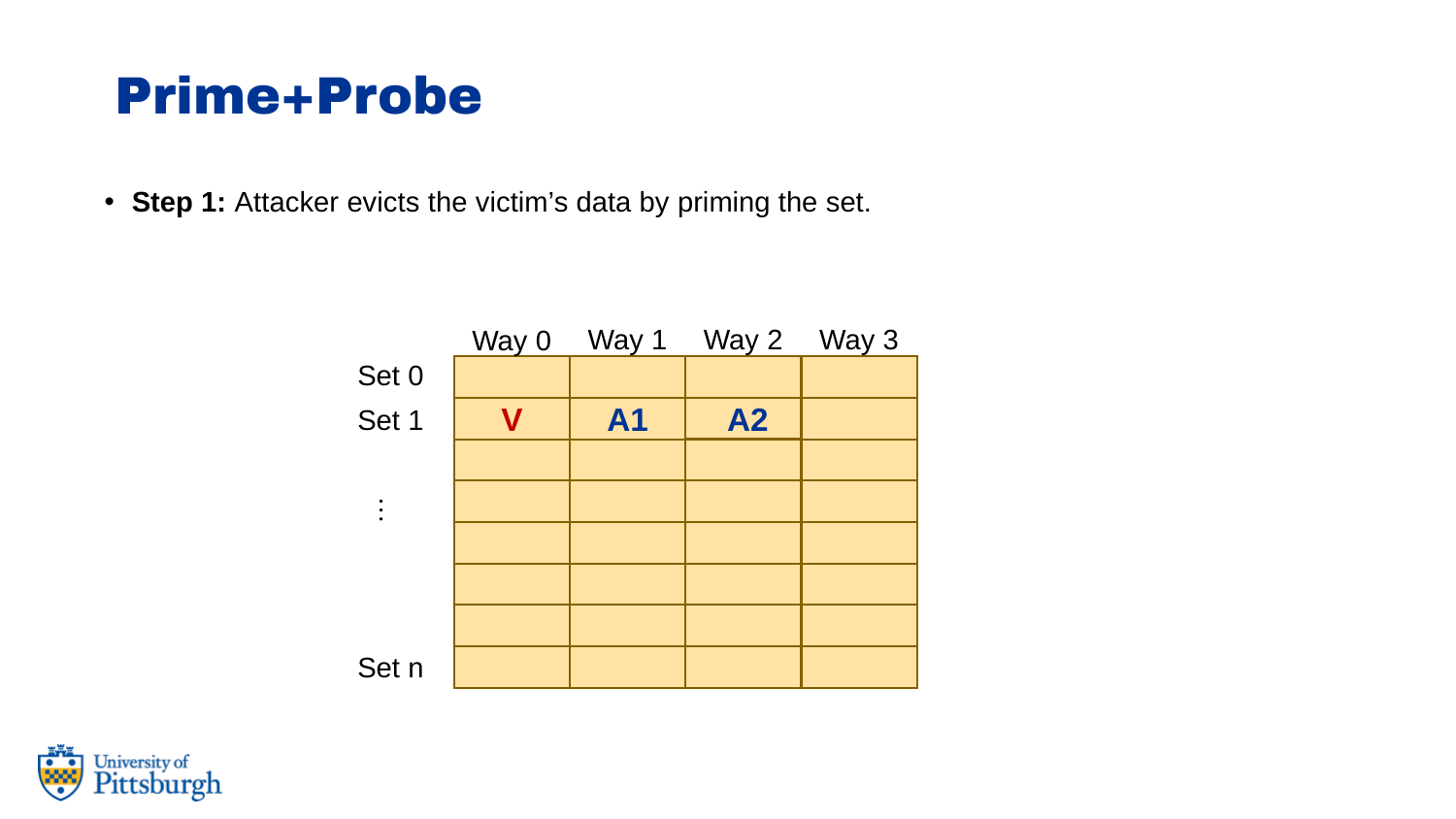

# Prime+Probe

Step 1: Attacker evicts the victim’s data by priming the set.
Way 3
Way 1
Way 2
Way 0
Set 0

Set 1
 A2
A1

V

…

Set n